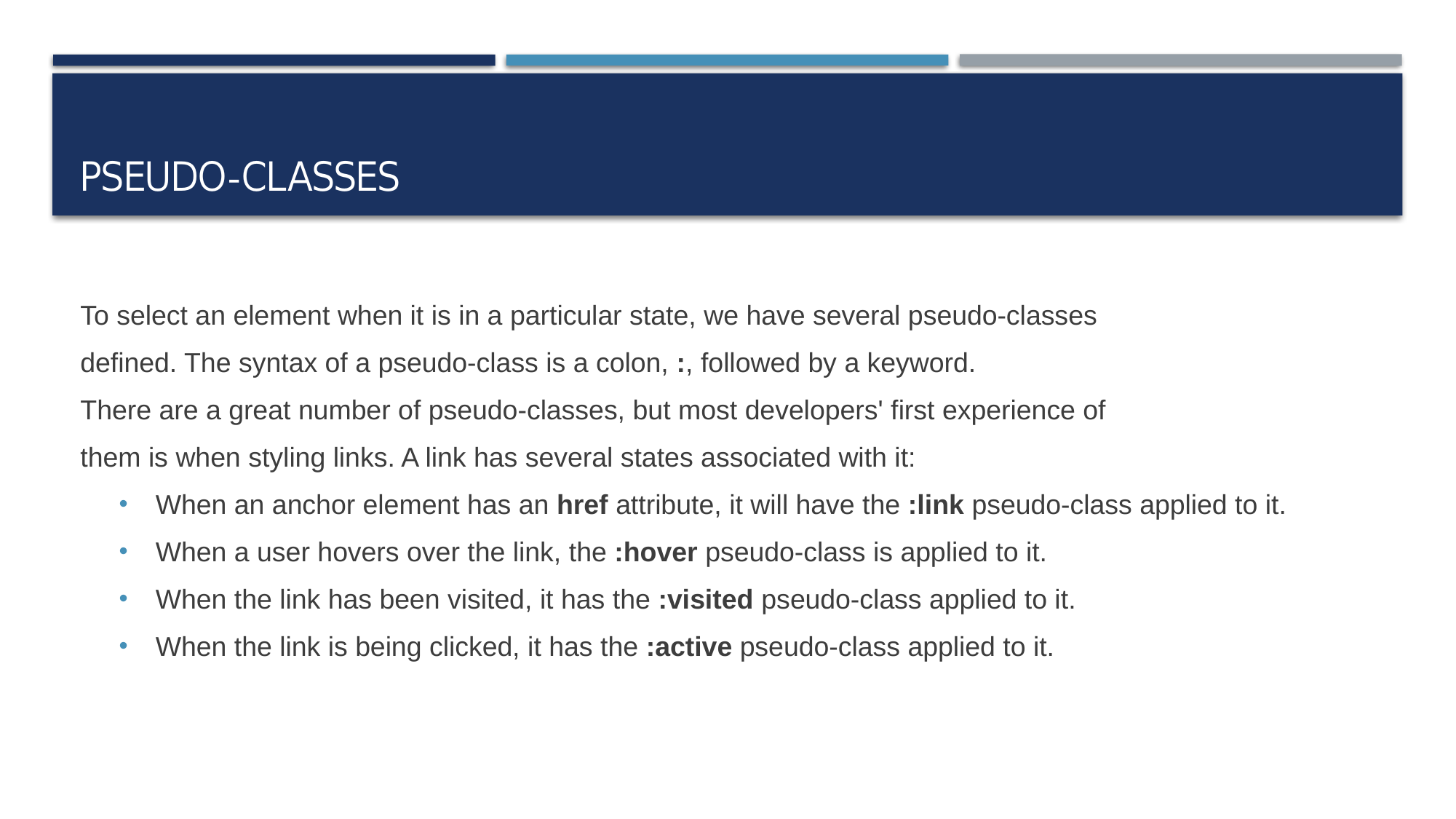

# Pseudo-classes
To select an element when it is in a particular state, we have several pseudo-classes
defined. The syntax of a pseudo-class is a colon, :, followed by a keyword.
There are a great number of pseudo-classes, but most developers' first experience of
them is when styling links. A link has several states associated with it:
When an anchor element has an href attribute, it will have the :link pseudo-class applied to it.
When a user hovers over the link, the :hover pseudo-class is applied to it.
When the link has been visited, it has the :visited pseudo-class applied to it.
When the link is being clicked, it has the :active pseudo-class applied to it.